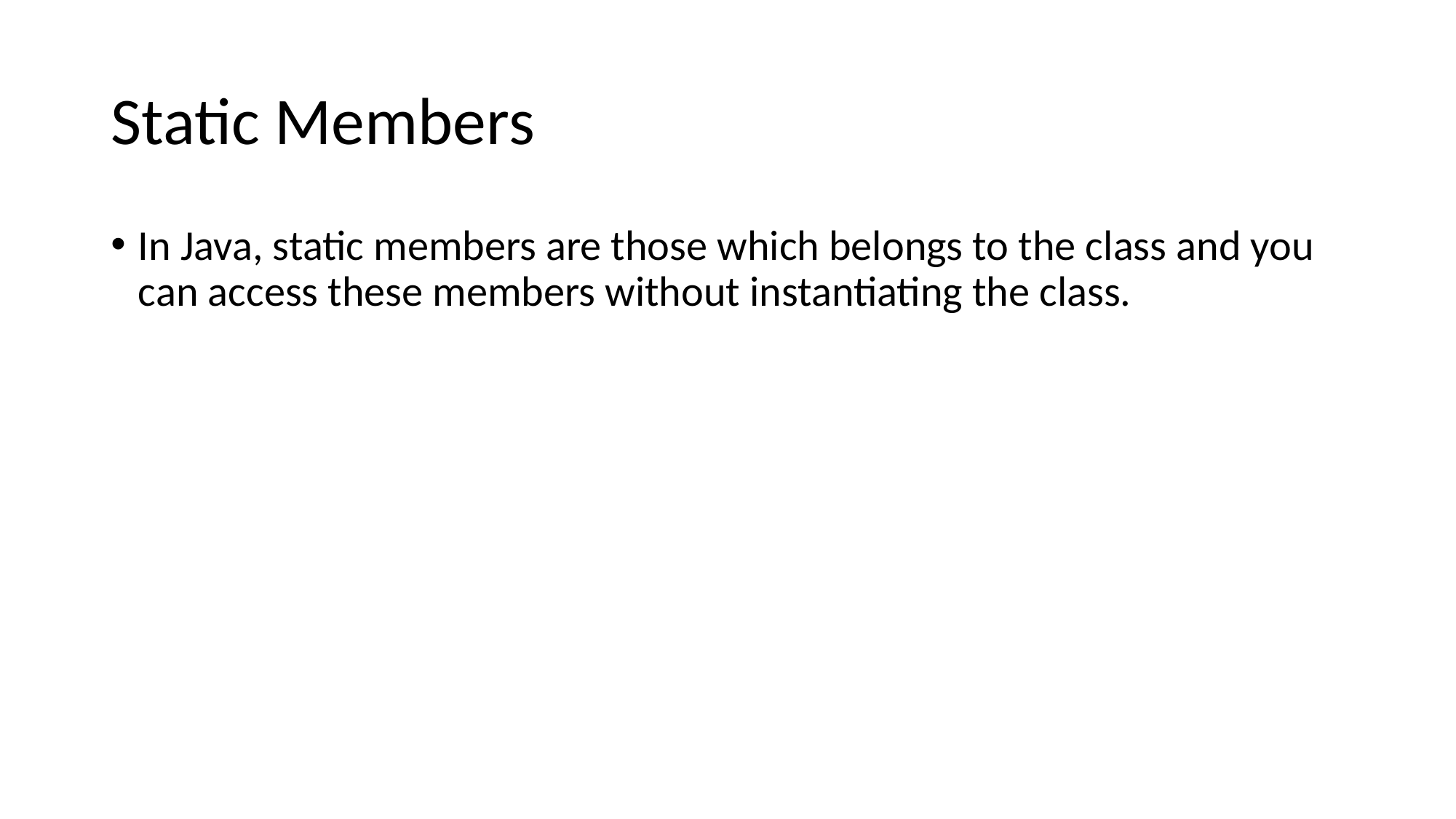

# Static Members
In Java, static members are those which belongs to the class and you can access these members without instantiating the class.